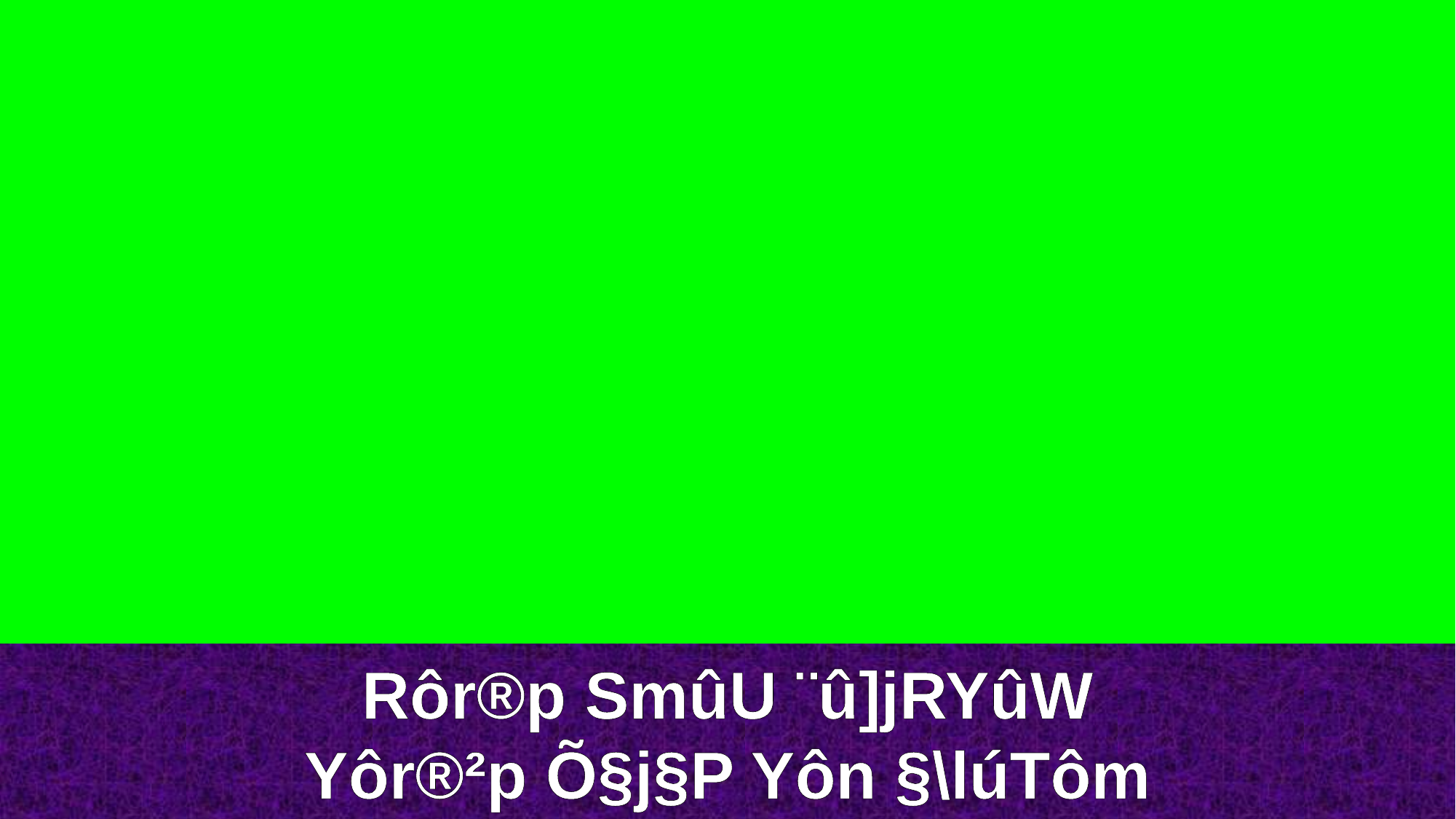

Rôr®p SmûU ¨û]jRYûW
Yôr®²p Õ§j§P Yôn §\lúTôm